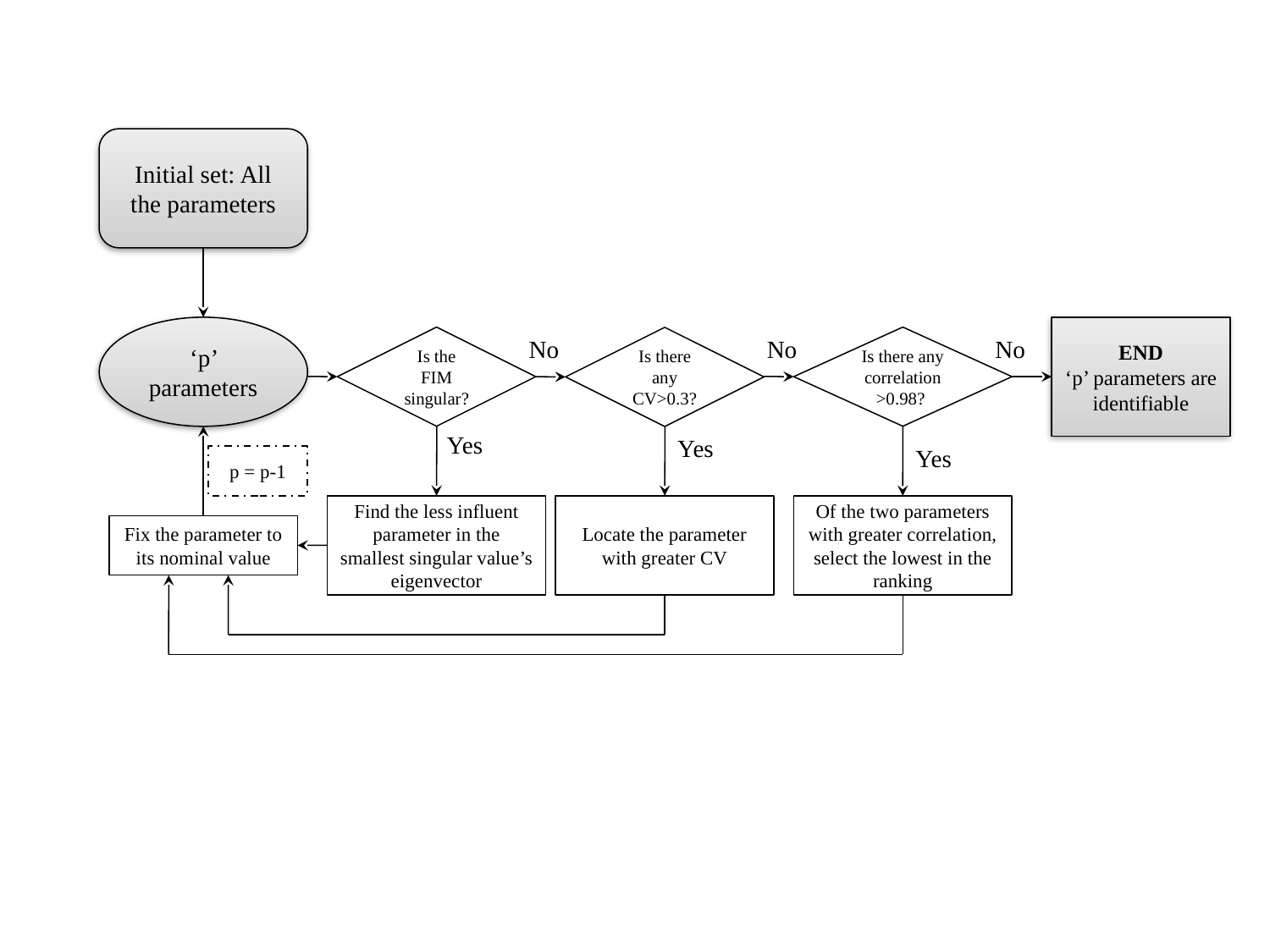

Initial set: All the parameters
‘p’ parameters
END
‘p’ parameters are identifiable
Is the FIM singular?
No
No
Is there any correlation>0.98?
No
Is there any CV>0.3?
Yes
Yes
Yes
p = p-1
Find the less influent parameter in the smallest singular value’s eigenvector
Locate the parameter with greater CV
Of the two parameters with greater correlation, select the lowest in the ranking
Fix the parameter to its nominal value